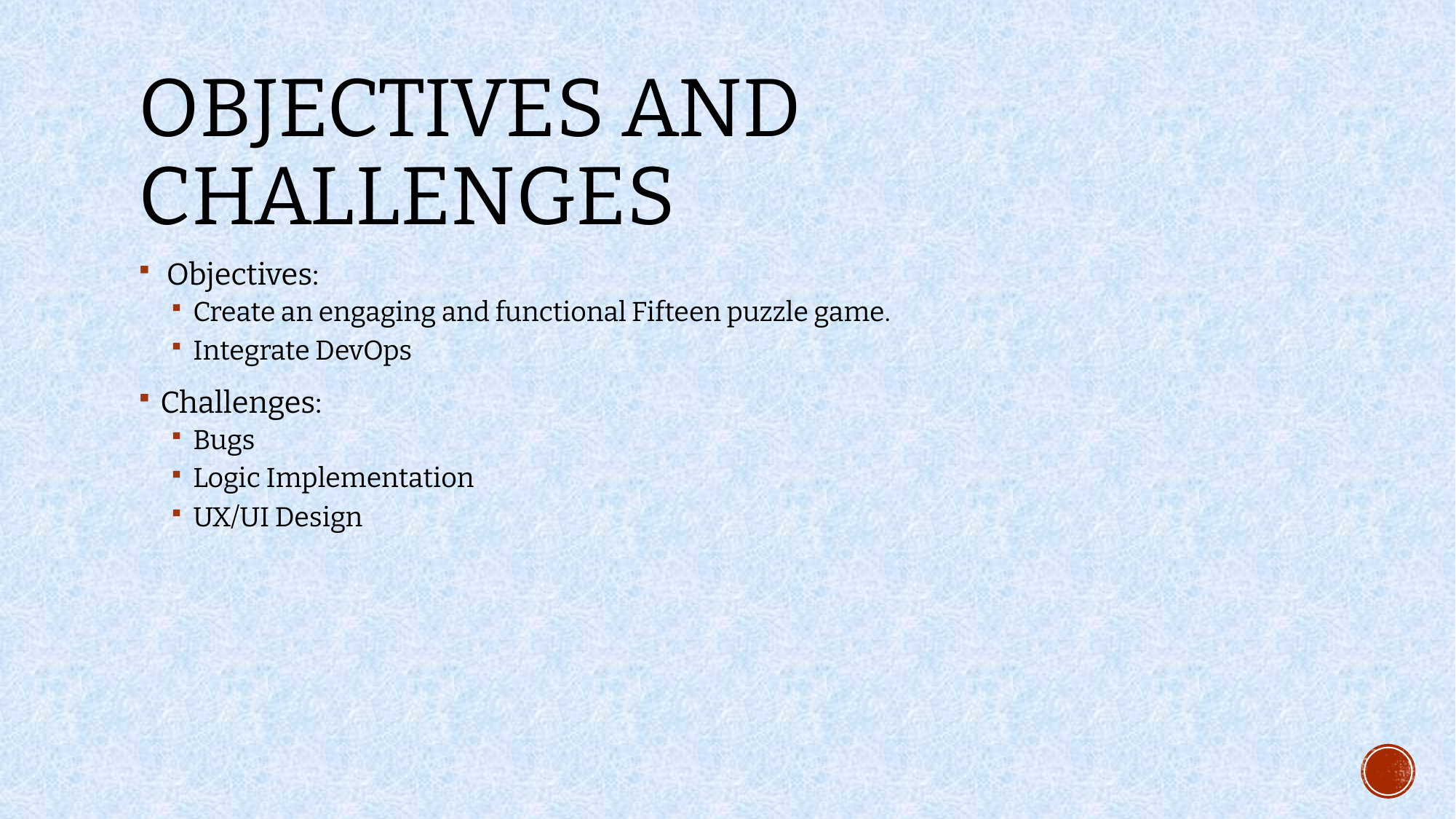

# Objectives and Challenges
 Objectives:
Create an engaging and functional Fifteen puzzle game.
Integrate DevOps
Challenges:
Bugs
Logic Implementation
UX/UI Design